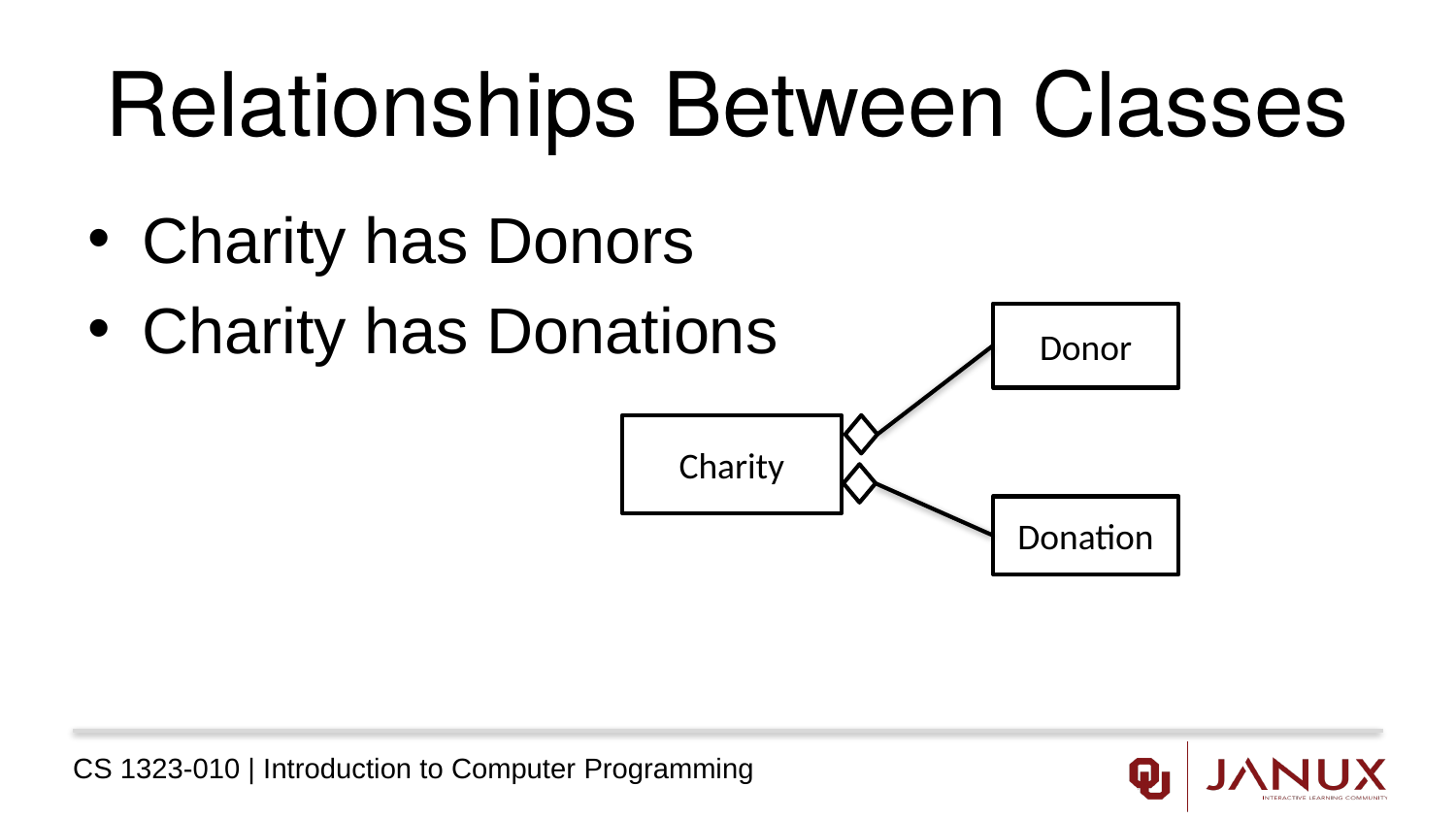

# Relationships Between Classes
Charity has Donors
Charity has Donations
Donor
Charity

Donation